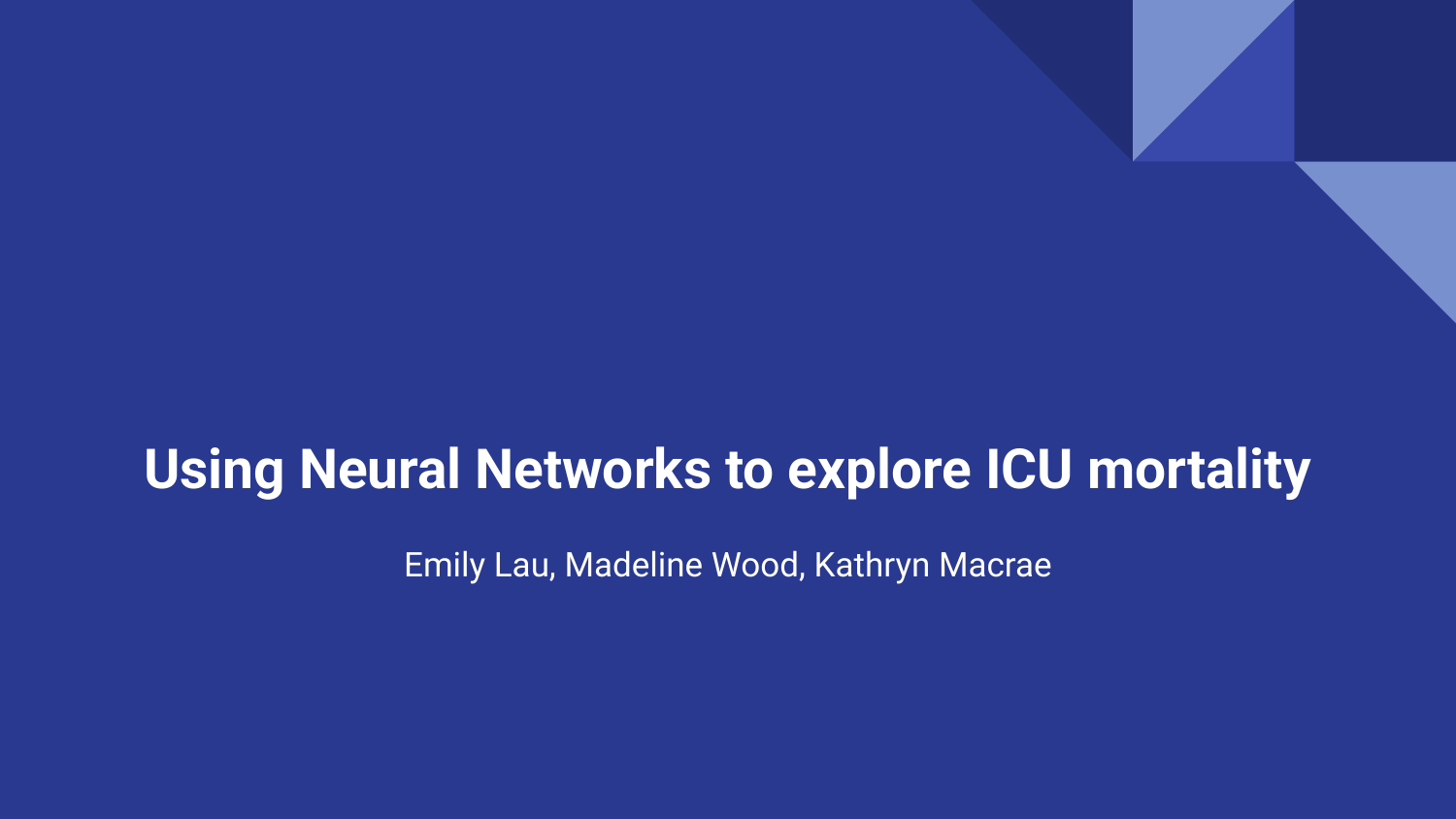

# Using Neural Networks to explore ICU mortality
Emily Lau, Madeline Wood, Kathryn Macrae